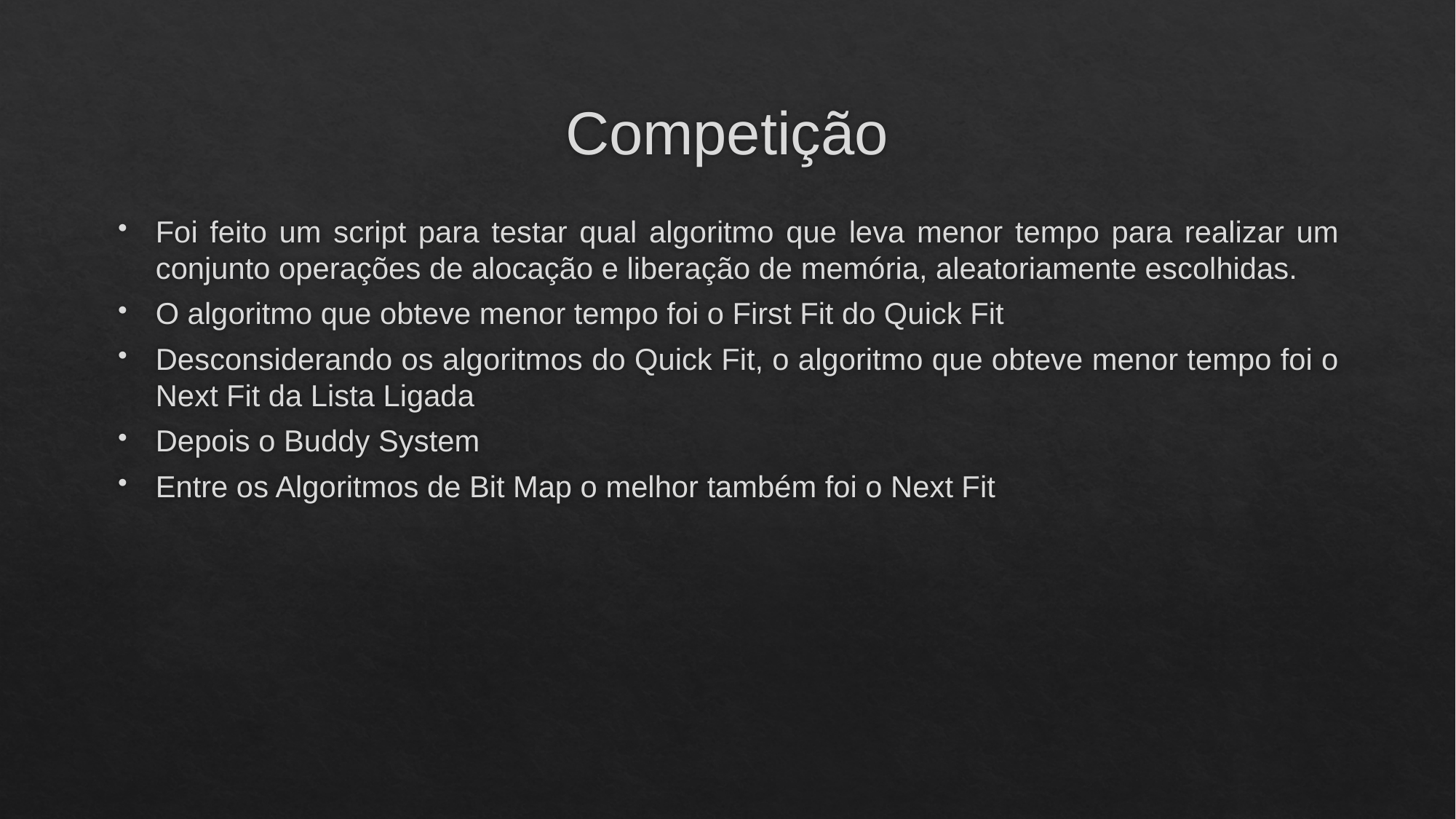

# Competição
Foi feito um script para testar qual algoritmo que leva menor tempo para realizar um conjunto operações de alocação e liberação de memória, aleatoriamente escolhidas.
O algoritmo que obteve menor tempo foi o First Fit do Quick Fit
Desconsiderando os algoritmos do Quick Fit, o algoritmo que obteve menor tempo foi o Next Fit da Lista Ligada
Depois o Buddy System
Entre os Algoritmos de Bit Map o melhor também foi o Next Fit